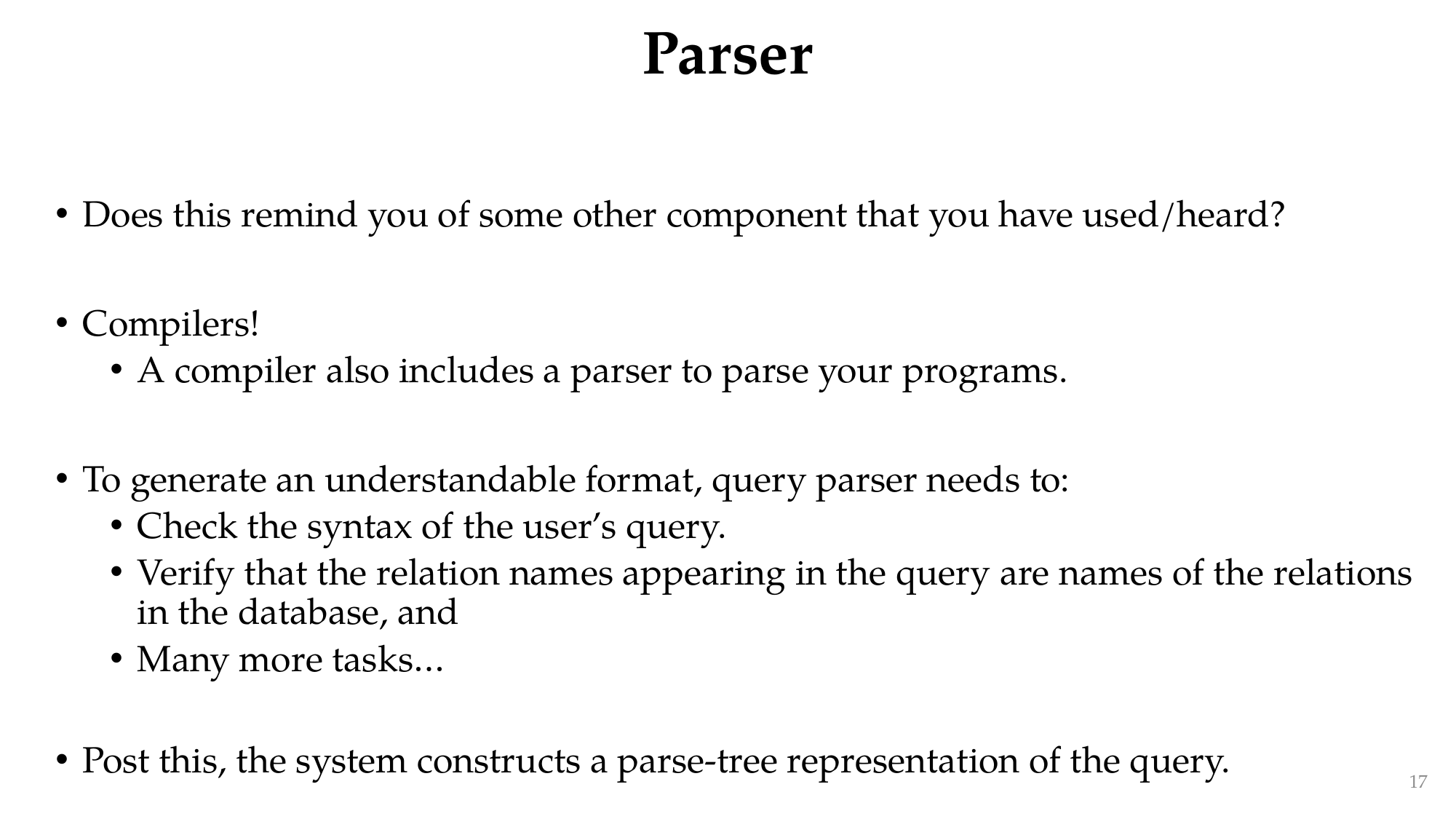

# Parser
Does this remind you of some other component that you have used/heard?

Compilers!
A compiler also includes a parser to parse your programs.

To generate an understandable format, query parser needs to:
Check the syntax of the user’s query.
Verify that the relation names appearing in the query are names of the relations in the database, and
Many more tasks…

Post this, the system constructs a parse-tree representation of the query.
17